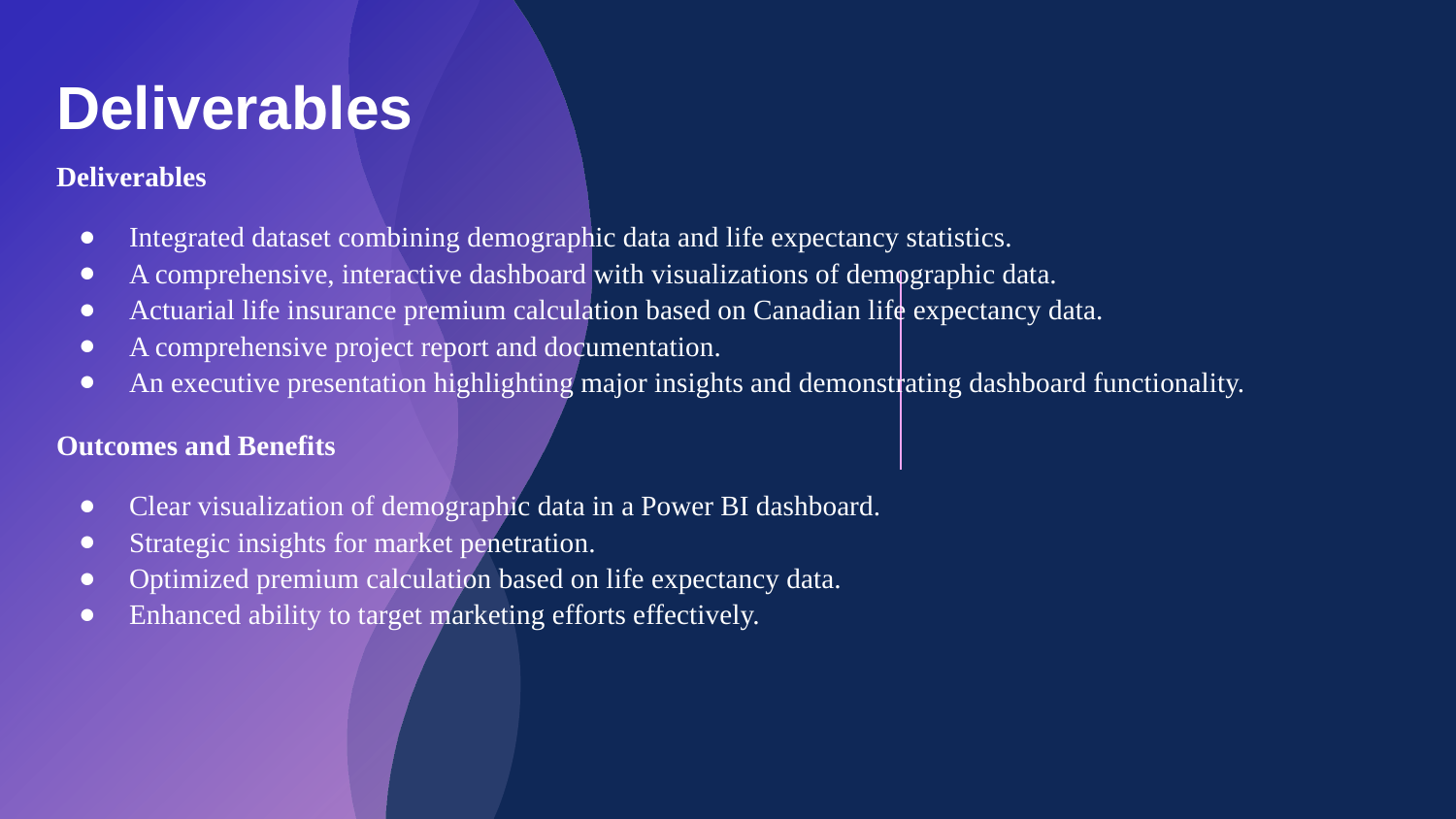

# Deliverables
Deliverables
Integrated dataset combining demographic data and life expectancy statistics.
A comprehensive, interactive dashboard with visualizations of demographic data.
Actuarial life insurance premium calculation based on Canadian life expectancy data.
A comprehensive project report and documentation.
An executive presentation highlighting major insights and demonstrating dashboard functionality.
Outcomes and Benefits
Clear visualization of demographic data in a Power BI dashboard.
Strategic insights for market penetration.
Optimized premium calculation based on life expectancy data.
Enhanced ability to target marketing efforts effectively.